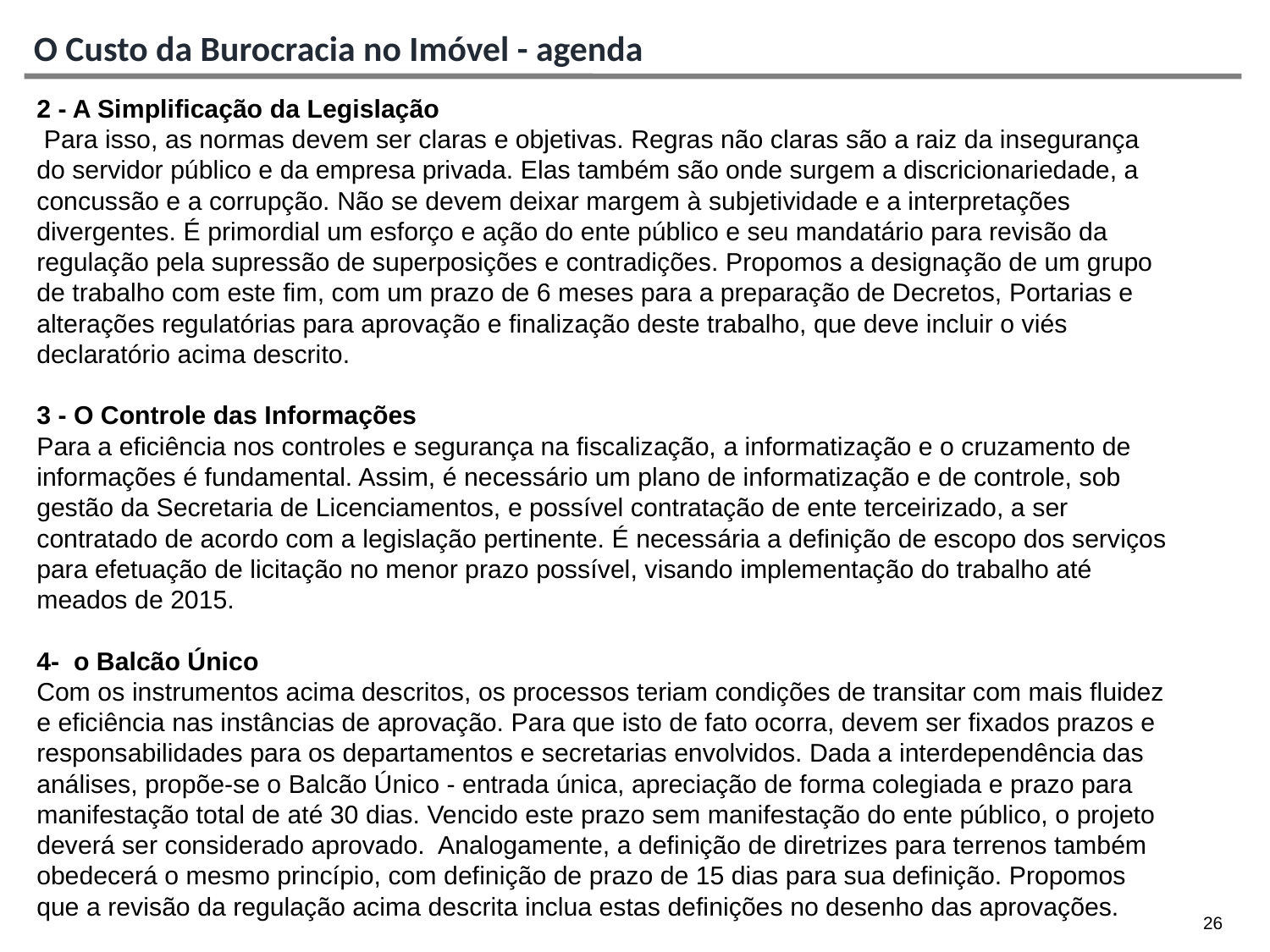

O Custo da Burocracia no Imóvel - agenda

2 - A Simplificação da Legislação
 Para isso, as normas devem ser claras e objetivas. Regras não claras são a raiz da insegurança do servidor público e da empresa privada. Elas também são onde surgem a discricionariedade, a concussão e a corrupção. Não se devem deixar margem à subjetividade e a interpretações divergentes. É primordial um esforço e ação do ente público e seu mandatário para revisão da regulação pela supressão de superposições e contradições. Propomos a designação de um grupo de trabalho com este fim, com um prazo de 6 meses para a preparação de Decretos, Portarias e alterações regulatórias para aprovação e finalização deste trabalho, que deve incluir o viés declaratório acima descrito.

3 - O Controle das Informações
Para a eficiência nos controles e segurança na fiscalização, a informatização e o cruzamento de informações é fundamental. Assim, é necessário um plano de informatização e de controle, sob gestão da Secretaria de Licenciamentos, e possível contratação de ente terceirizado, a ser contratado de acordo com a legislação pertinente. É necessária a definição de escopo dos serviços para efetuação de licitação no menor prazo possível, visando implementação do trabalho até meados de 2015.

4-  o Balcão Único
Com os instrumentos acima descritos, os processos teriam condições de transitar com mais fluidez e eficiência nas instâncias de aprovação. Para que isto de fato ocorra, devem ser fixados prazos e responsabilidades para os departamentos e secretarias envolvidos. Dada a interdependência das análises, propõe-se o Balcão Único - entrada única, apreciação de forma colegiada e prazo para manifestação total de até 30 dias. Vencido este prazo sem manifestação do ente público, o projeto deverá ser considerado aprovado.  Analogamente, a definição de diretrizes para terrenos também obedecerá o mesmo princípio, com definição de prazo de 15 dias para sua definição. Propomos que a revisão da regulação acima descrita inclua estas definições no desenho das aprovações.
26